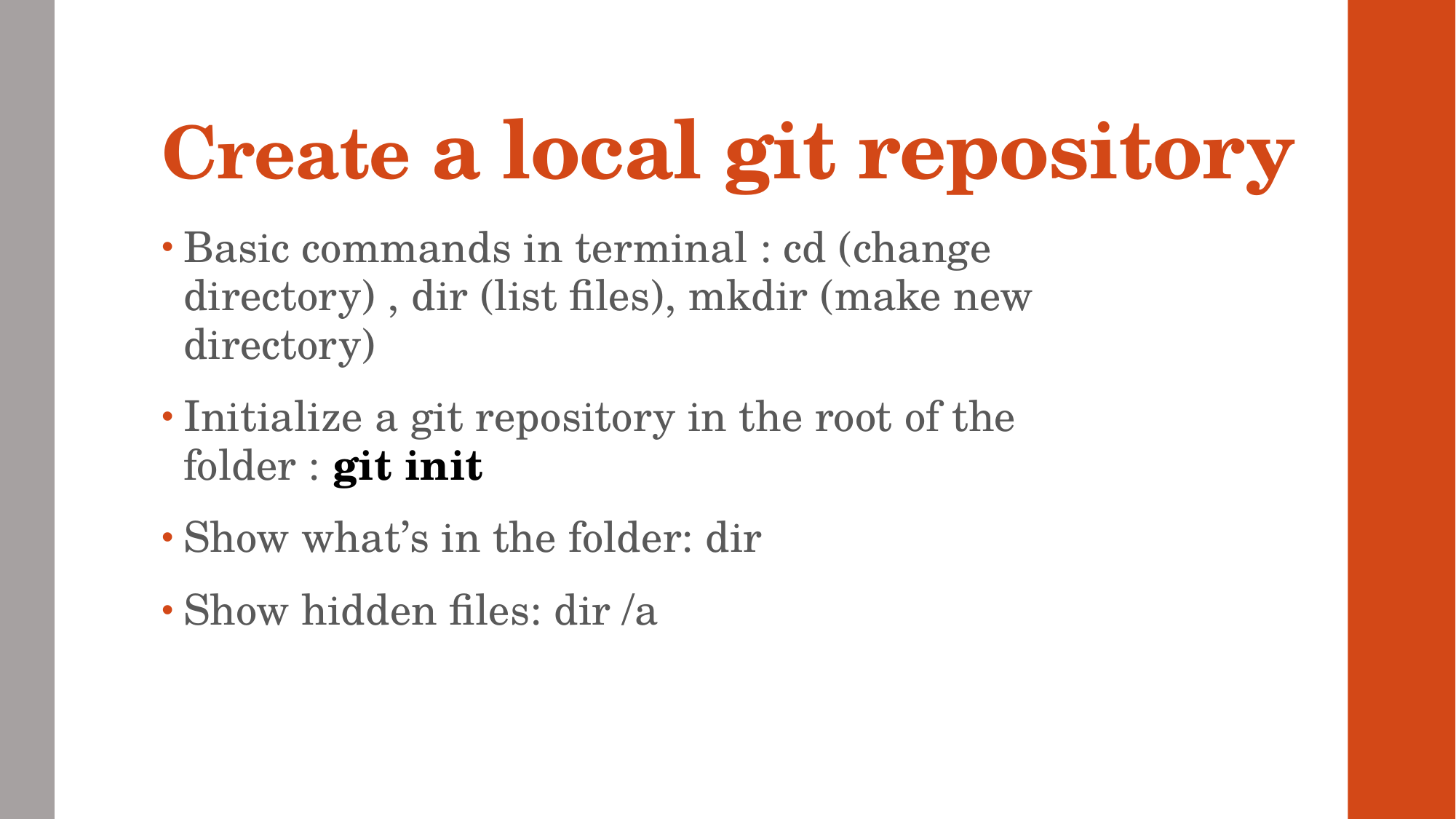

# Create a local git repository
Basic commands in terminal : cd (change directory) , dir (list files), mkdir (make new directory)
Initialize a git repository in the root of the folder : git init
Show what’s in the folder: dir
Show hidden files: dir /a